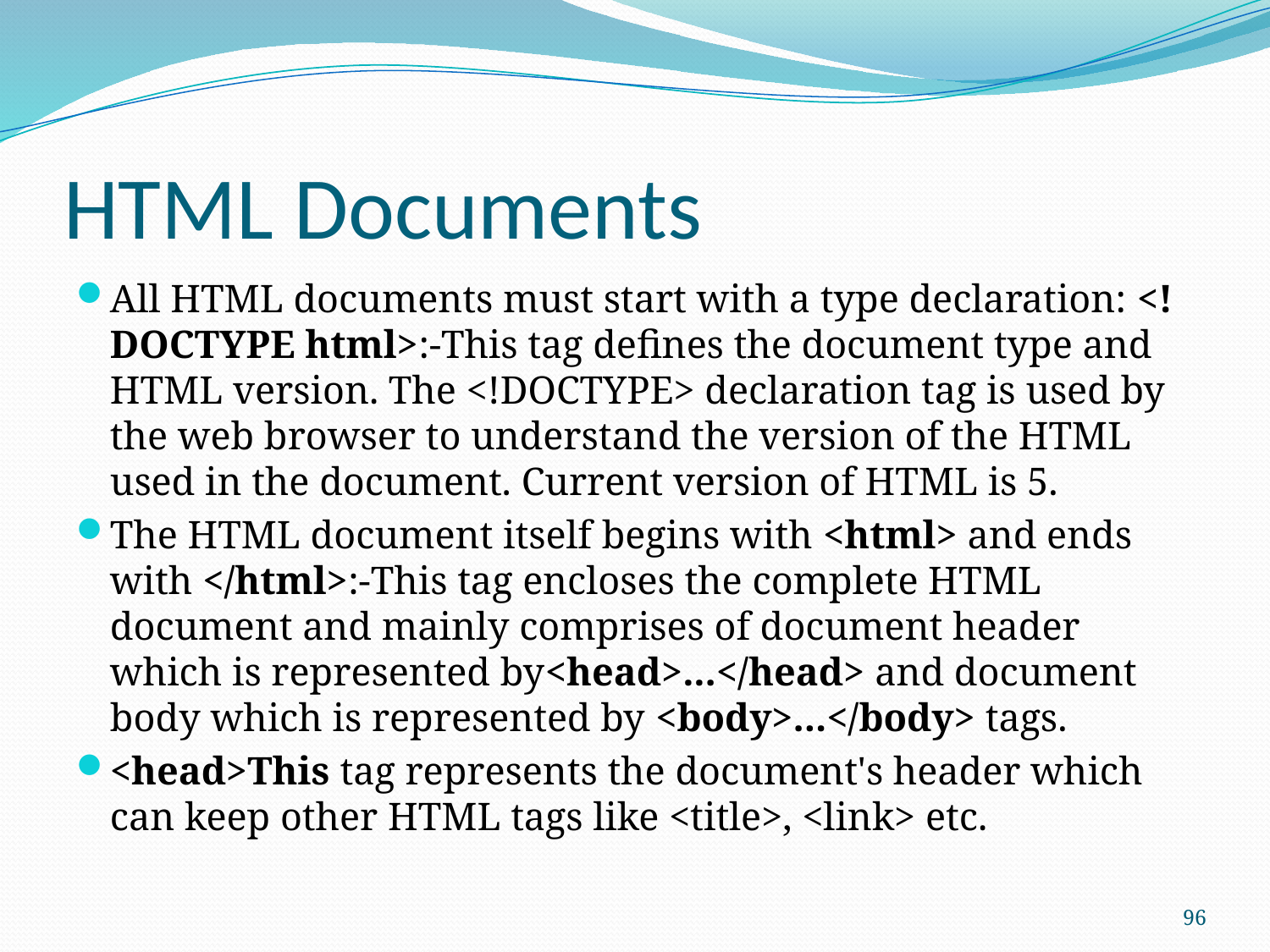

# HTML Documents
All HTML documents must start with a type declaration: <!DOCTYPE html>:-This tag defines the document type and HTML version. The <!DOCTYPE> declaration tag is used by the web browser to understand the version of the HTML used in the document. Current version of HTML is 5.
The HTML document itself begins with <html> and ends with </html>:-This tag encloses the complete HTML document and mainly comprises of document header which is represented by<head>...</head> and document body which is represented by <body>...</body> tags.
<head>This tag represents the document's header which can keep other HTML tags like <title>, <link> etc.

96